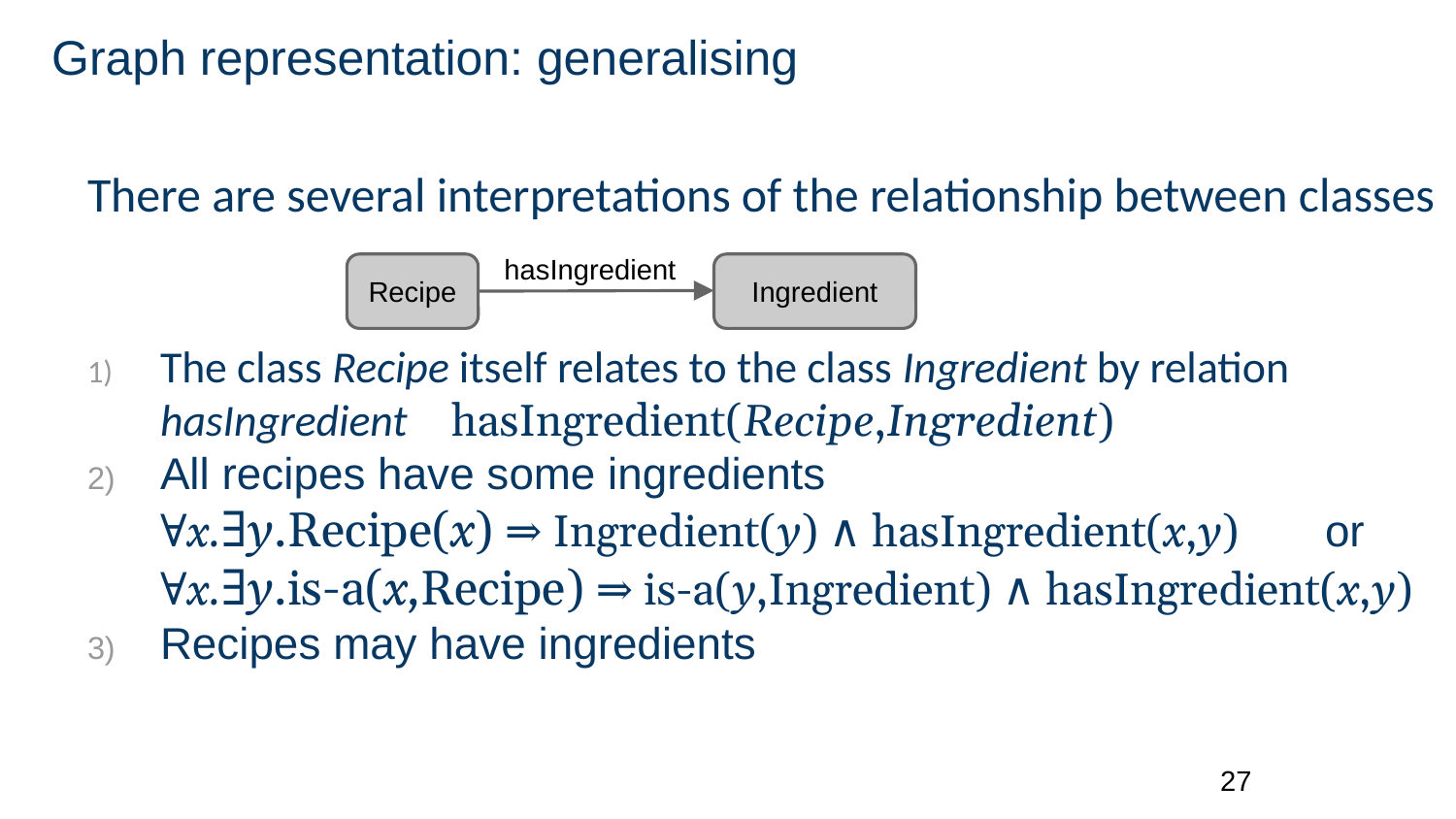

# Graph representation: generalising
There are several interpretations of the relationship between classes

The class Recipe itself relates to the class Ingredient by relation hasIngredient 	hasIngredient(Recipe,Ingredient)
All recipes have some ingredients
∀x.∃y.Recipe(x) ⇒ Ingredient(y) ∧ hasIngredient(x,y)	or
∀x.∃y.is-a(x,Recipe) ⇒ is-a(y,Ingredient) ∧ hasIngredient(x,y)
Recipes may have ingredients
hasIngredient
Recipe
Ingredient
27